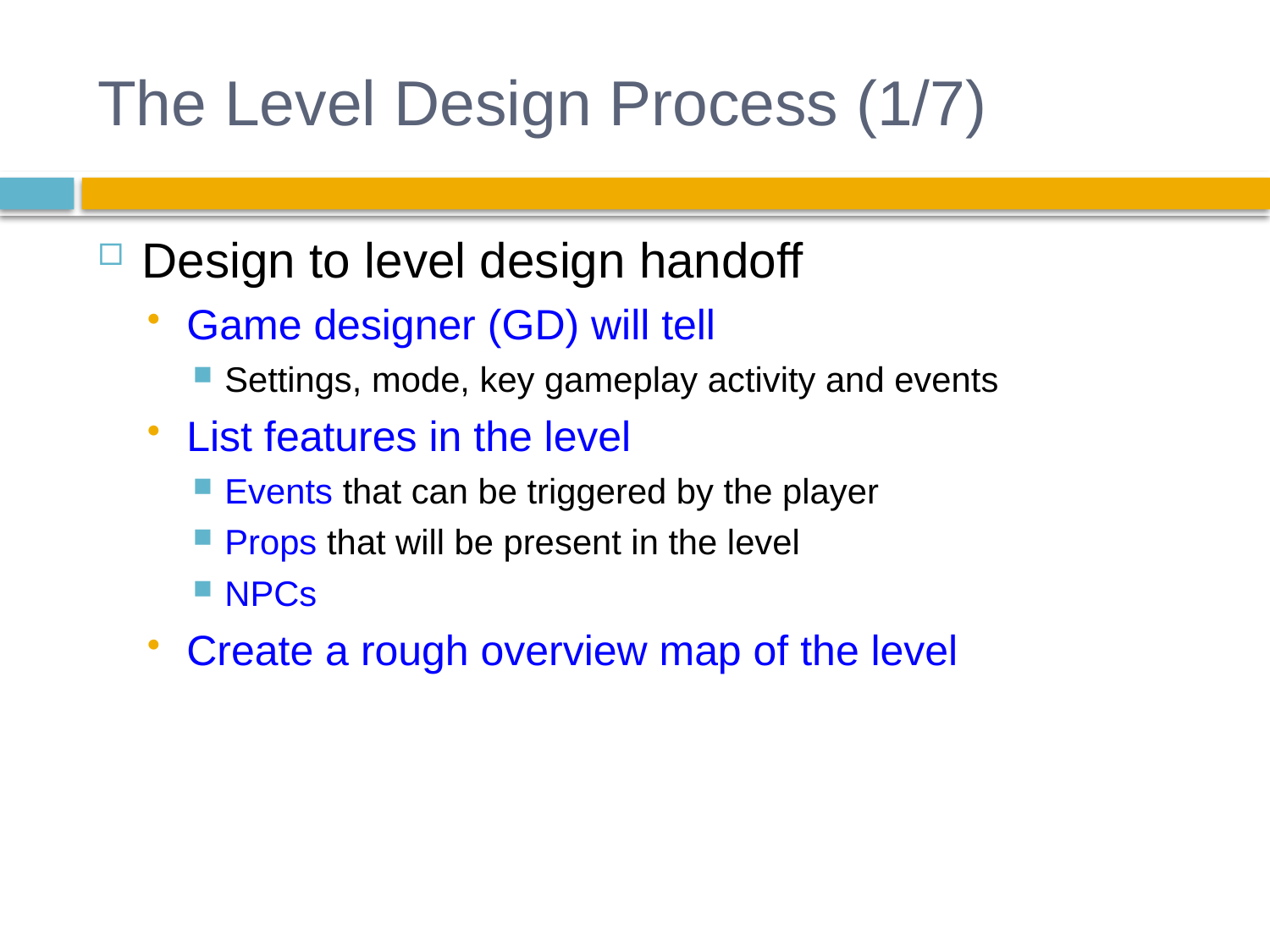

# The Level Design Process (1/7)
Design to level design handoff
Game designer (GD) will tell
Settings, mode, key gameplay activity and events
List features in the level
Events that can be triggered by the player
Props that will be present in the level
NPCs
Create a rough overview map of the level